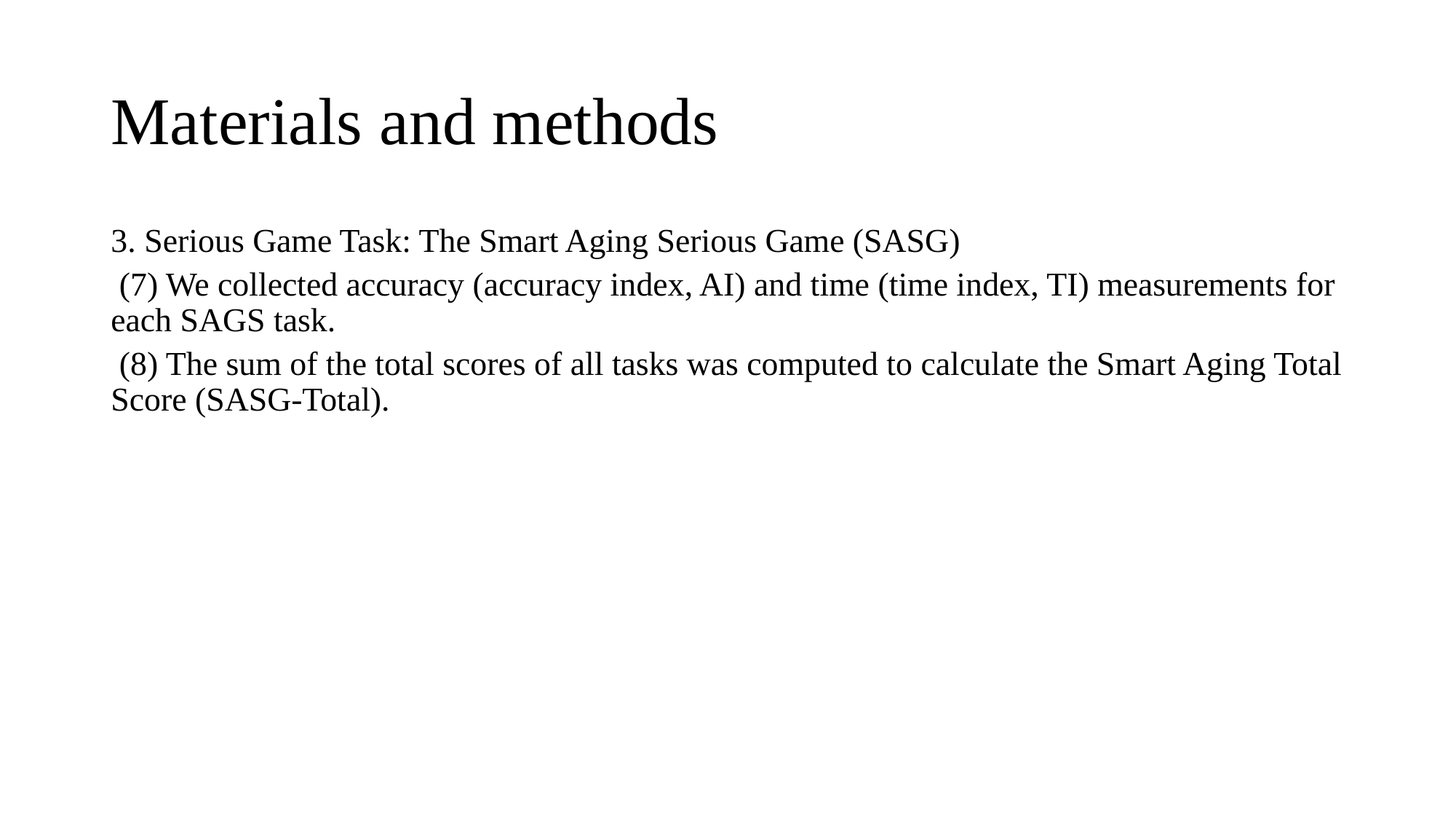

# Materials and methods
3. Serious Game Task: The Smart Aging Serious Game (SASG)
 (7) We collected accuracy (accuracy index, AI) and time (time index, TI) measurements for each SAGS task.
 (8) The sum of the total scores of all tasks was computed to calculate the Smart Aging Total Score (SASG-Total).